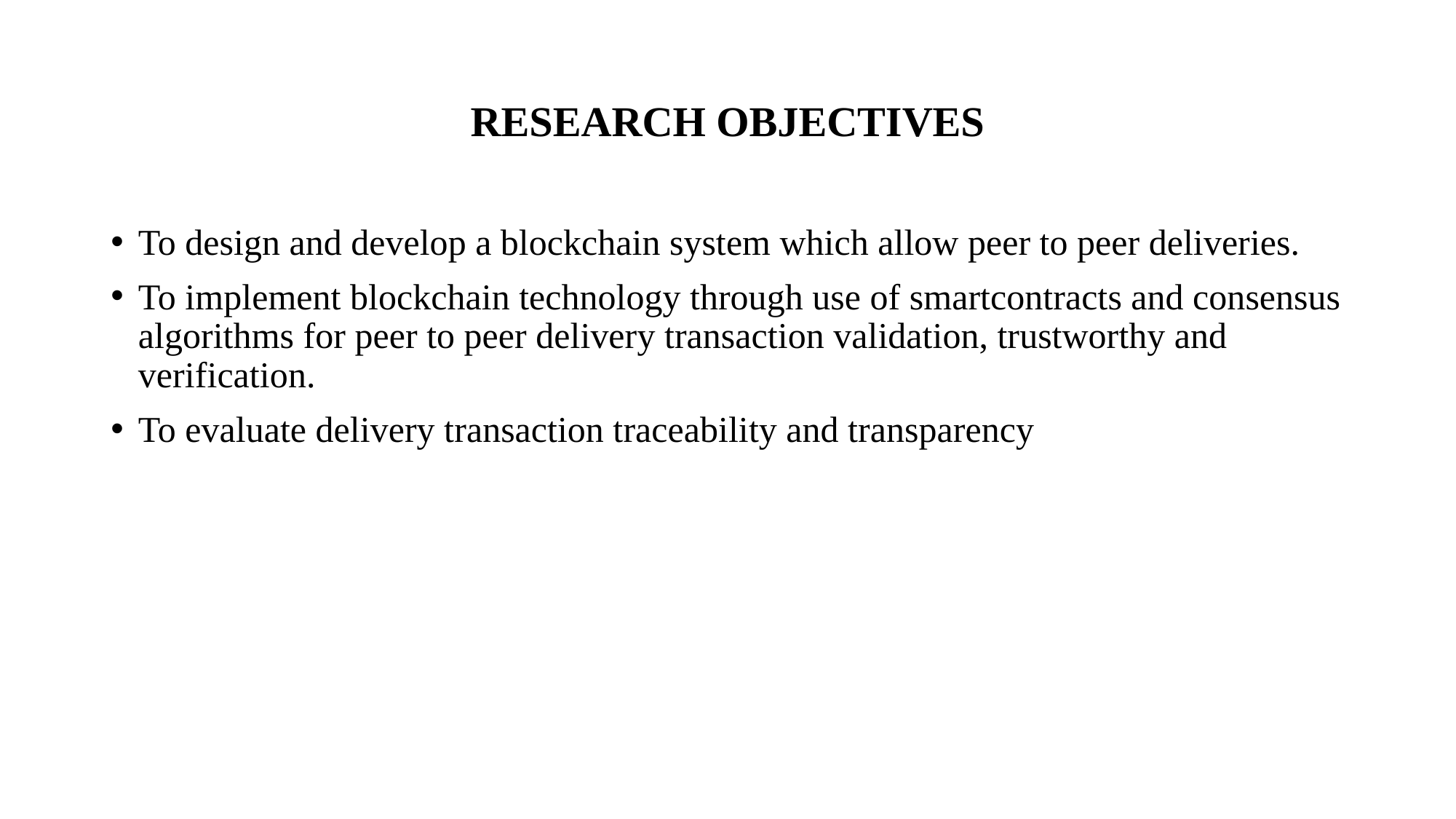

# RESEARCH OBJECTIVES
To design and develop a blockchain system which allow peer to peer deliveries.
To implement blockchain technology through use of smartcontracts and consensus algorithms for peer to peer delivery transaction validation, trustworthy and verification.
To evaluate delivery transaction traceability and transparency